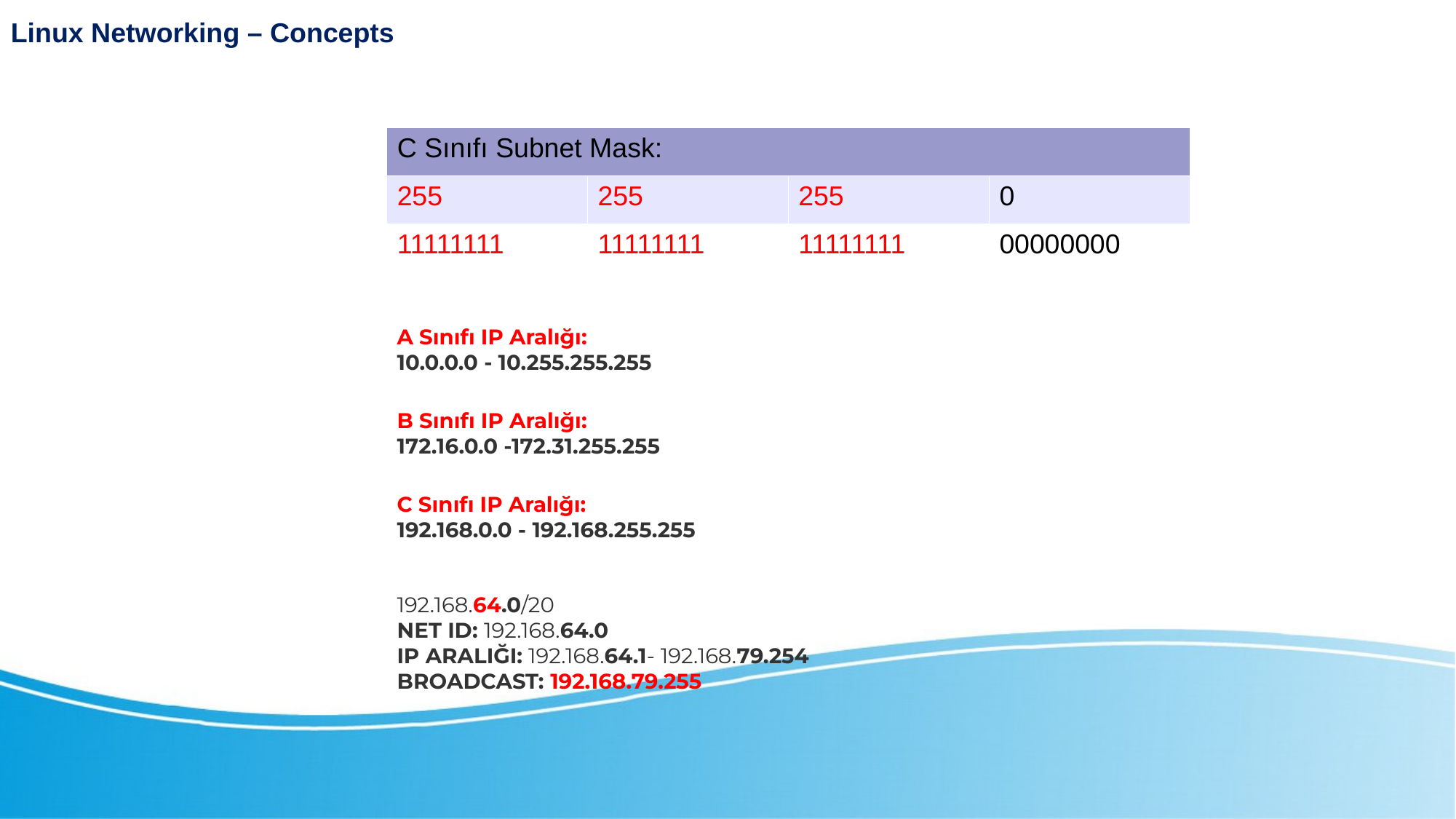

Linux Networking – Concepts
| C Sınıfı Subnet Mask: |  |  |  |
| --- | --- | --- | --- |
| 255 | 255 | 255 | 0 |
| 11111111 | 11111111 | 11111111 | 00000000 |
Linux Networking
A Sınıfı IP Aralığı:
10.0.0.0 - 10.255.255.255
B Sınıfı IP Aralığı:
172.16.0.0 -172.31.255.255
C Sınıfı IP Aralığı:
192.168.0.0 - 192.168.255.255
192.168.64.0/20
NET ID: 192.168.64.0
IP ARALIĞI: 192.168.64.1- 192.168.79.254
BROADCAST: 192.168.79.255